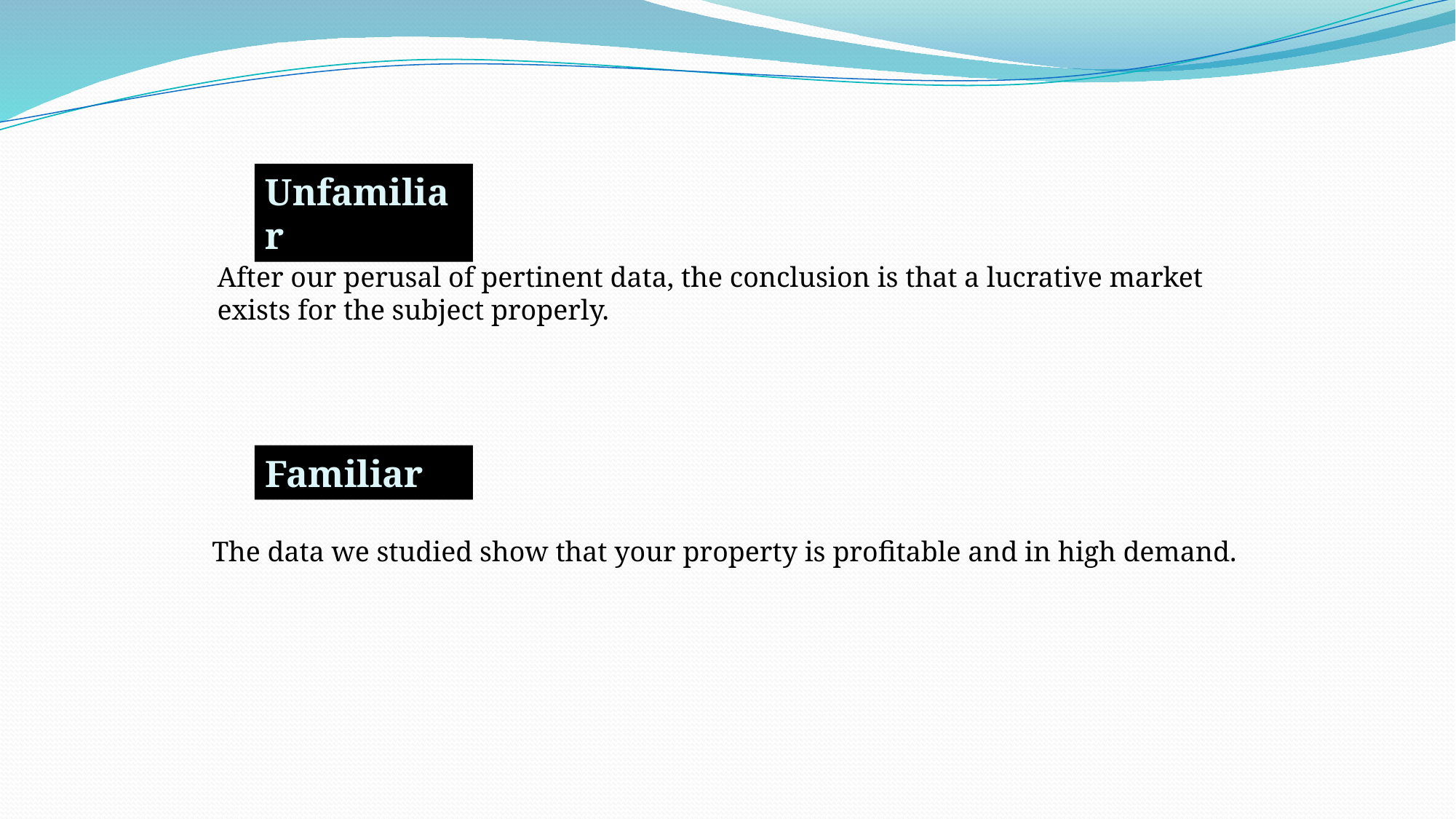

Unfamiliar
After our perusal of pertinent data, the conclusion is that a lucrative market
exists for the subject properly.
Familiar
The data we studied show that your property is profitable and in high demand.